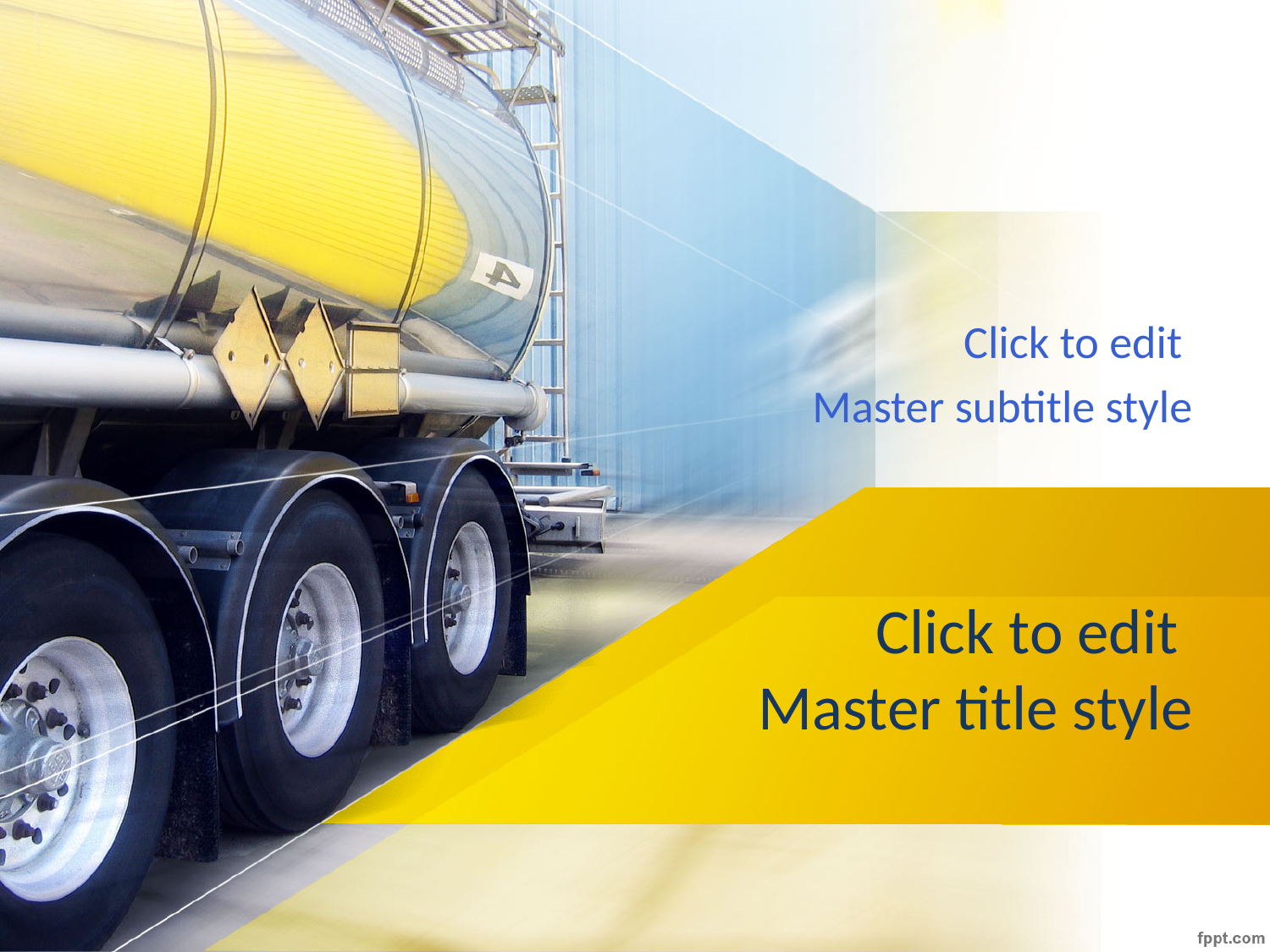

Click to edit
Master subtitle style
# Click to edit Master title style